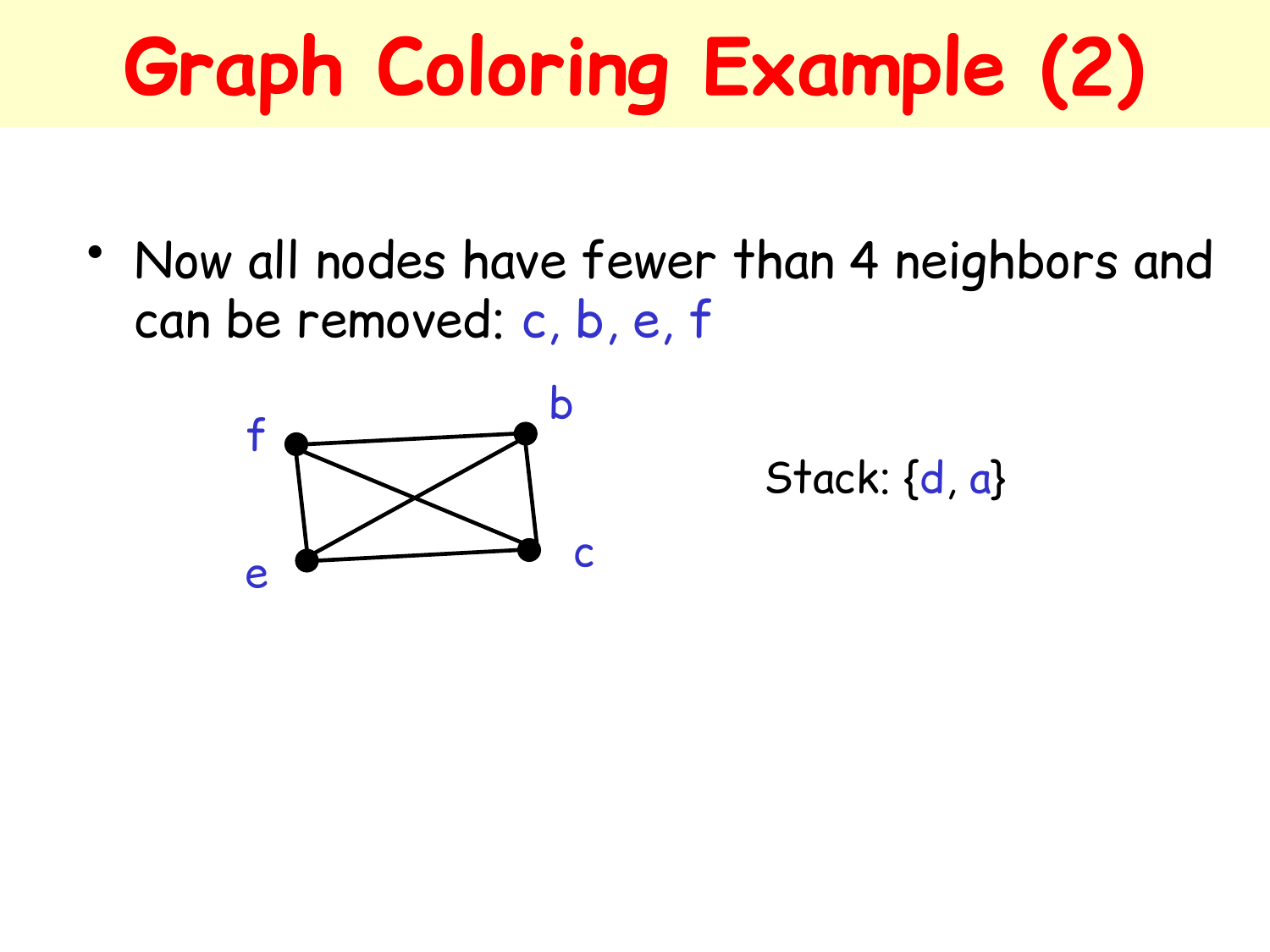

# Graph Coloring Example (2)
Now all nodes have fewer than 4 neighbors and can be removed: c, b, e, f

b
f

Stack: {d, a}
c
e